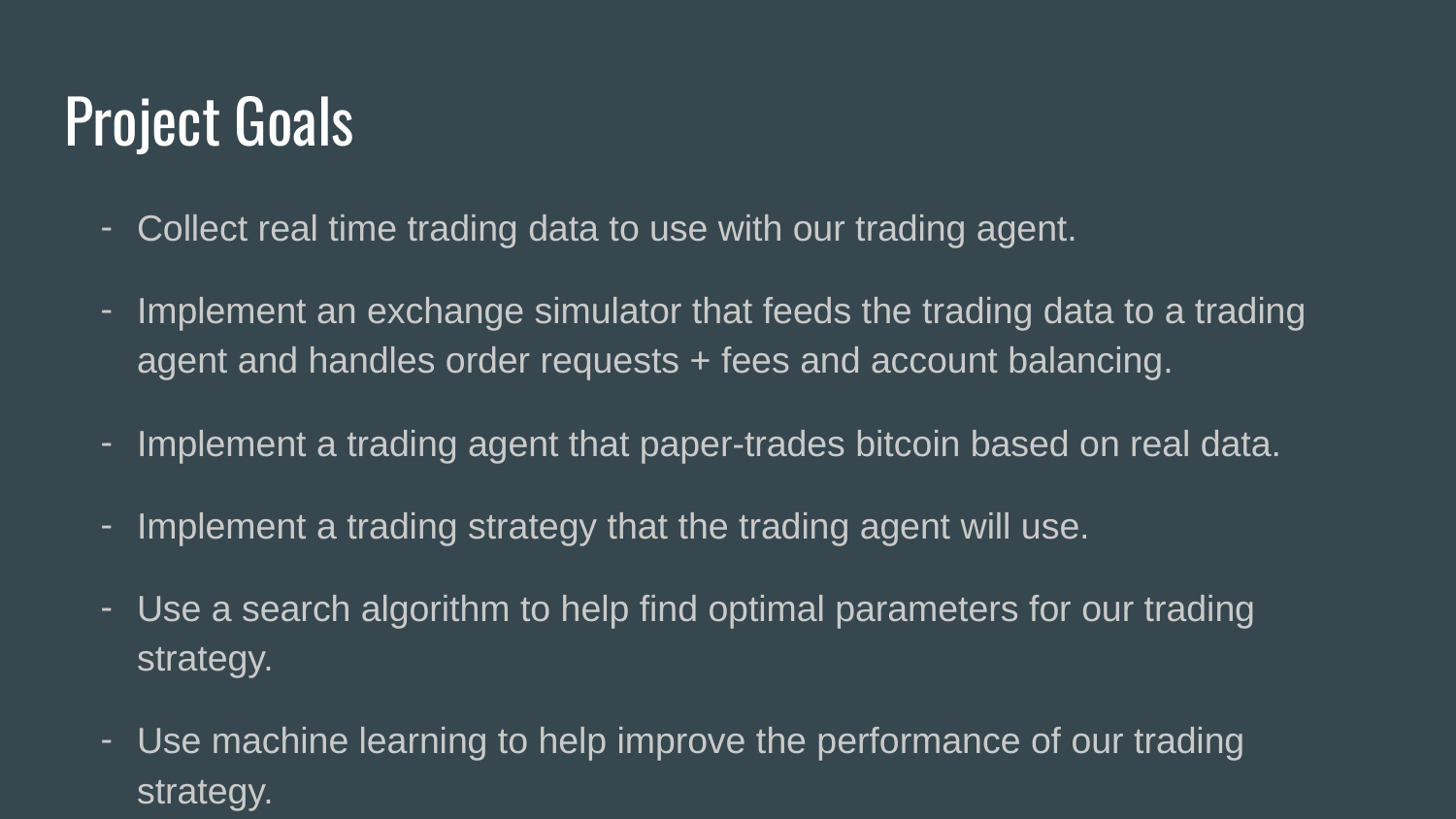

# Project Goals
Collect real time trading data to use with our trading agent.
Implement an exchange simulator that feeds the trading data to a trading agent and handles order requests + fees and account balancing.
Implement a trading agent that paper-trades bitcoin based on real data.
Implement a trading strategy that the trading agent will use.
Use a search algorithm to help find optimal parameters for our trading strategy.
Use machine learning to help improve the performance of our trading strategy.